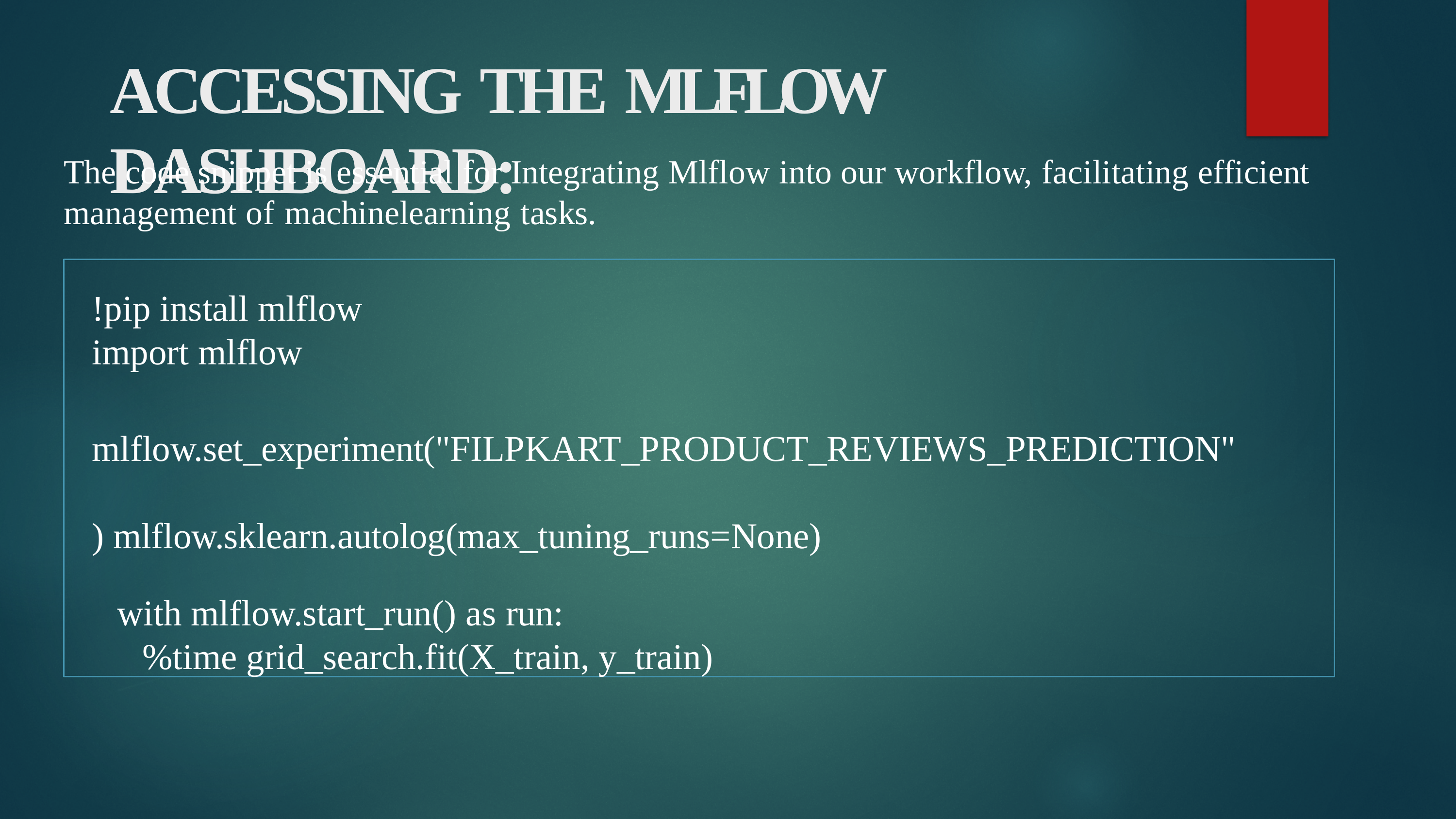

# ACCESSING THE MLFLOW DASHBOARD:
The code snippet is essential for Integrating Mlflow into our workflow, facilitating efficient management of machinelearning tasks.
!pip install mlflow import mlflow
mlflow.set_experiment("FILPKART_PRODUCT_REVIEWS_PREDICTION") mlflow.sklearn.autolog(max_tuning_runs=None)
with mlflow.start_run() as run:
%time grid_search.fit(X_train, y_train)